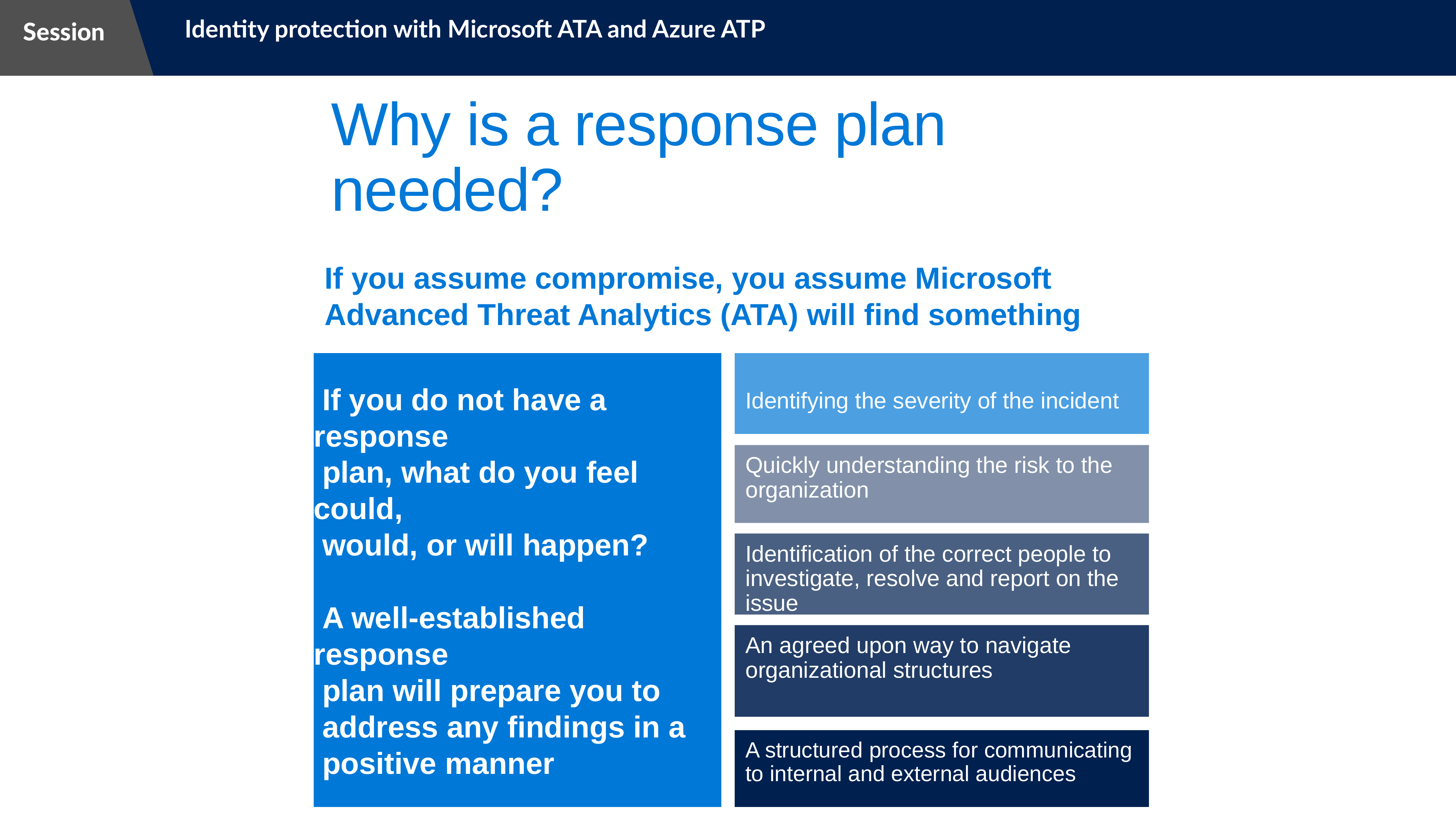

# Why is a response plan needed?
If you assume compromise, you assume Microsoft Advanced Threat Analytics (ATA) will find something

Identifying the severity of the incident
 If you do not have a response
 plan, what do you feel could,
 would, or will happen?

 A well-established response
 plan will prepare you to
 address any findings in a
 positive manner
Quickly understanding the risk to the organization
Identification of the correct people to investigate, resolve and report on the issue
An agreed upon way to navigate organizational structures
A structured process for communicating to internal and external audiences